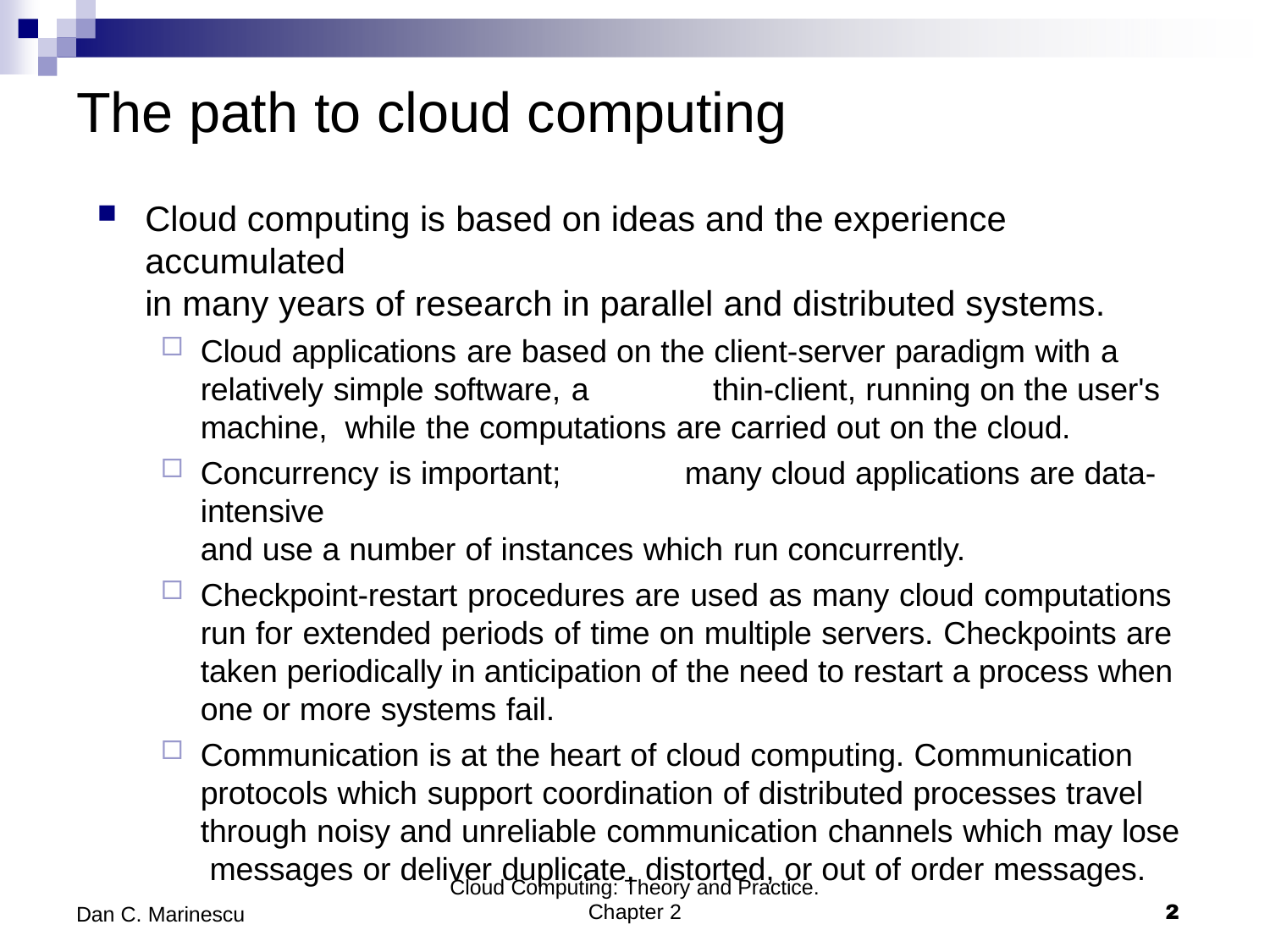

# The path to cloud computing
Cloud computing is based on ideas and the experience accumulated
in many years of research in parallel and distributed systems.
Cloud applications are based on the client-server paradigm with a  relatively simple software, a	thin-client, running on the user's machine,  while the computations are carried out on the cloud.
Concurrency is important;	many cloud applications are data-intensive
and use a number of instances which run concurrently.
Checkpoint-restart procedures are used as many cloud computations  run for extended periods of time on multiple servers. Checkpoints are  taken periodically in anticipation of the need to restart a process when  one or more systems fail.
Communication is at the heart of cloud computing. Communication  protocols which support coordination of distributed processes travel  through noisy and unreliable communication channels which may lose  messages or deliver duplicate, distorted, or out of order messages.
Cloud Computing: Theory and Practice.
Chapter 2
2
Dan C. Marinescu